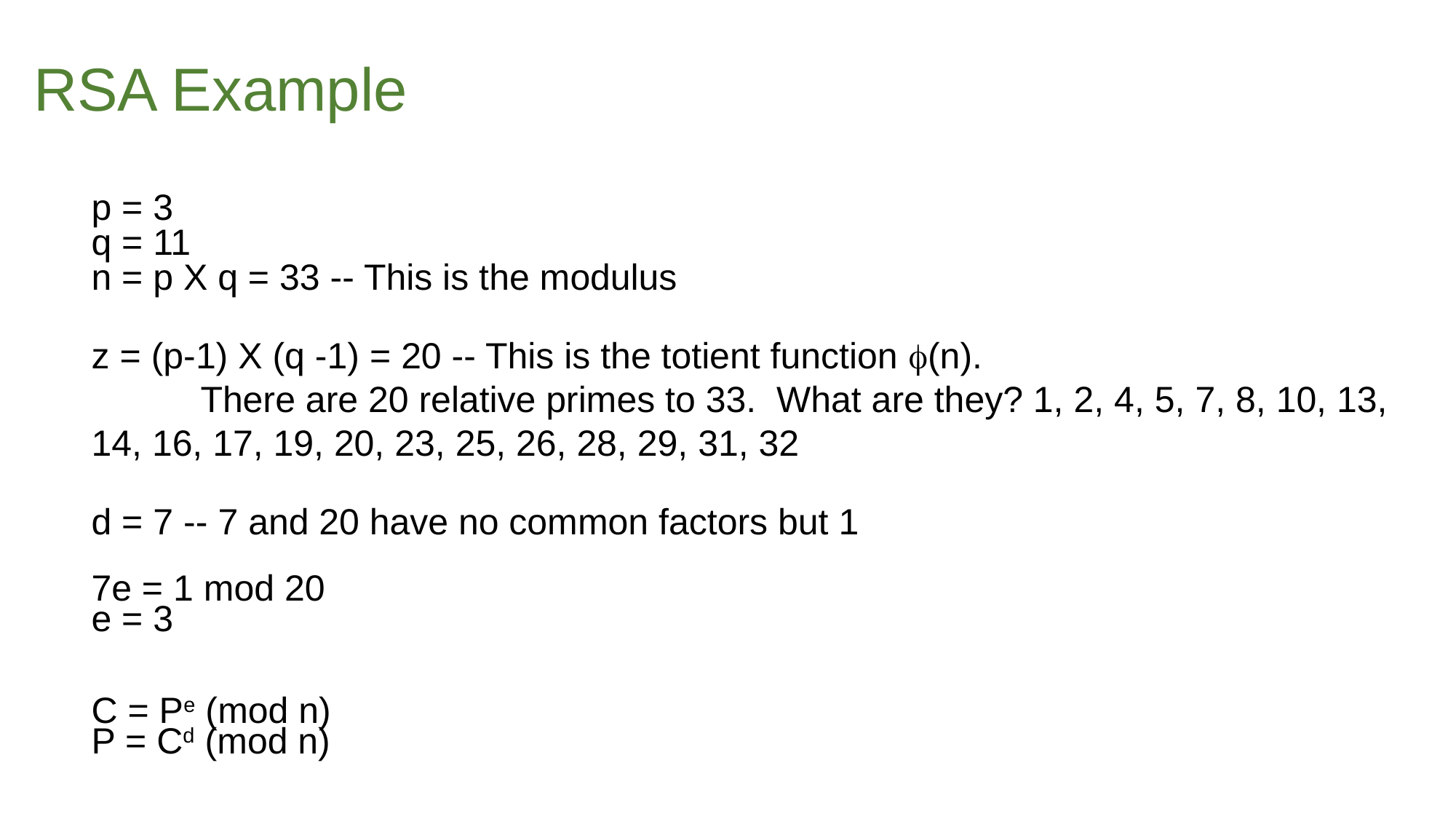

RSA Example
p = 3
q = 11
n = p X q = 33 -- This is the modulus

z = (p-1) X (q -1) = 20 -- This is the totient function φ(n).
	There are 20 relative primes to 33.  What are they? 1, 2, 4, 5, 7, 8, 10, 13, 14, 16, 17, 19, 20, 23, 25, 26, 28, 29, 31, 32

d = 7 -- 7 and 20 have no common factors but 1

7e = 1 mod 20
e = 3

C = Pe (mod n)
P = Cd (mod n)